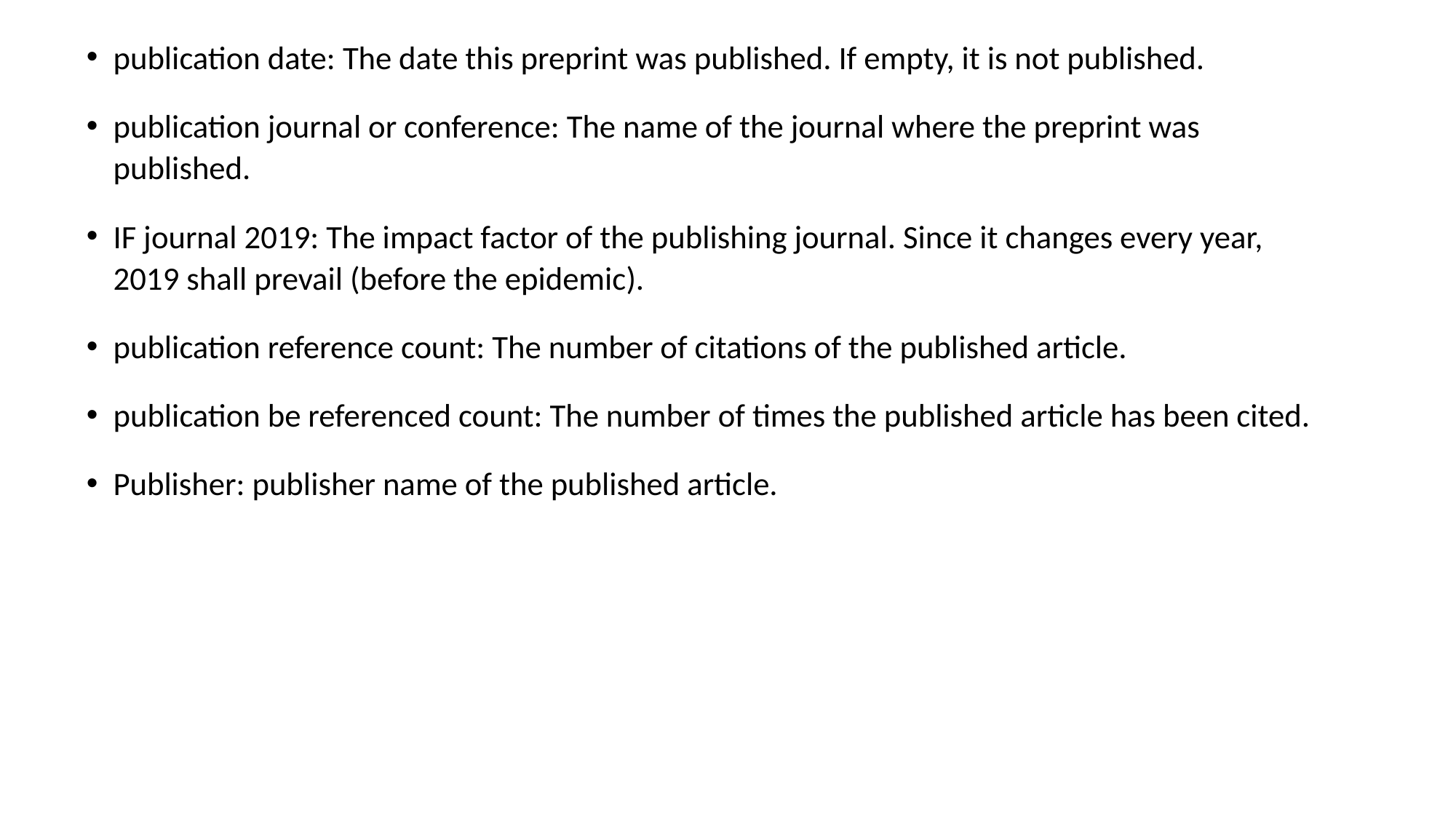

publication date: The date this preprint was published. If empty, it is not published.
publication journal or conference: The name of the journal where the preprint was published.
IF journal 2019: The impact factor of the publishing journal. Since it changes every year, 2019 shall prevail (before the epidemic).
publication reference count: The number of citations of the published article.
publication be referenced count: The number of times the published article has been cited.
Publisher: publisher name of the published article.